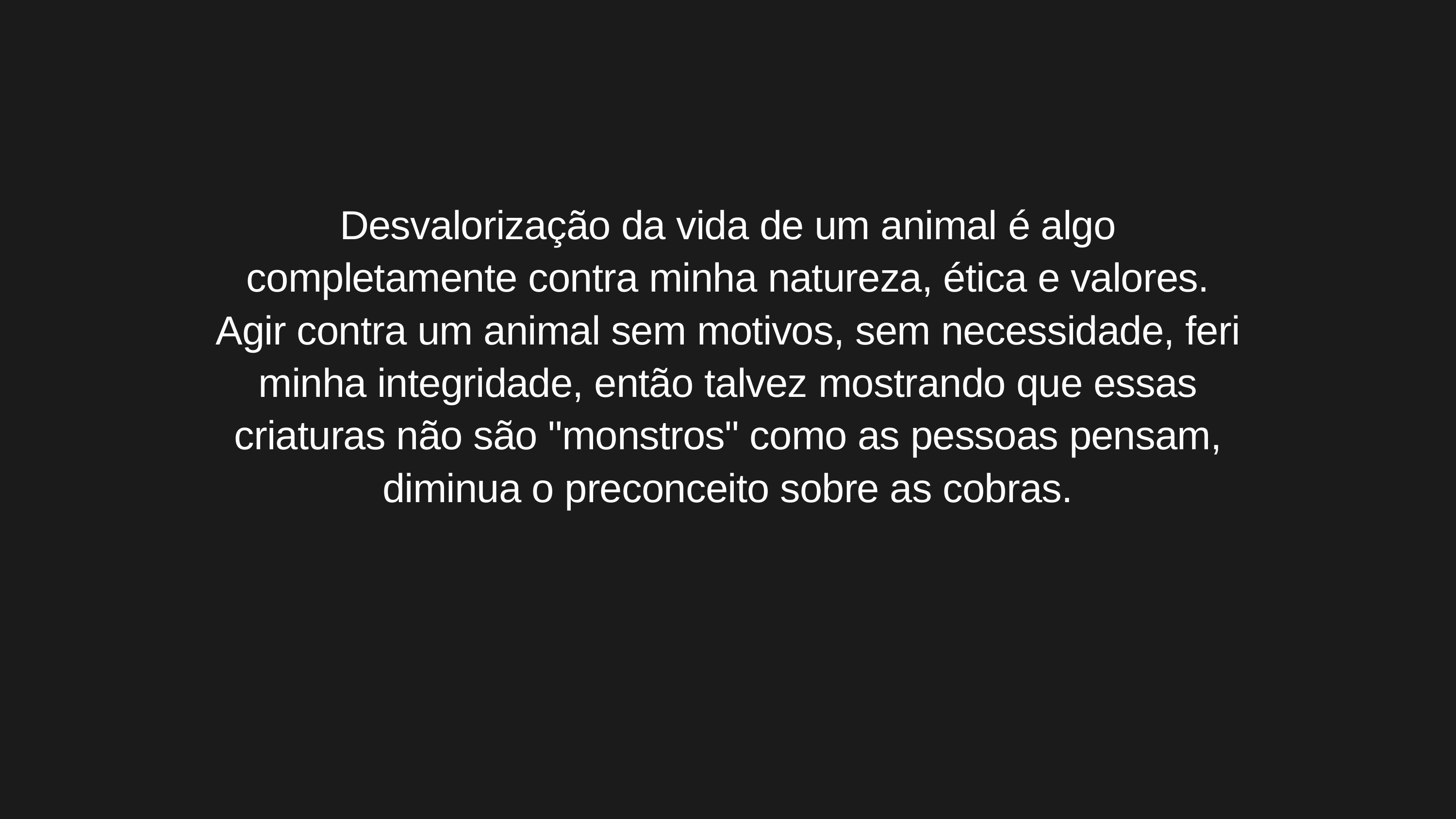

Desvalorização da vida de um animal é algo completamente contra minha natureza, ética e valores. Agir contra um animal sem motivos, sem necessidade, feri minha integridade, então talvez mostrando que essas criaturas não são "monstros" como as pessoas pensam, diminua o preconceito sobre as cobras.